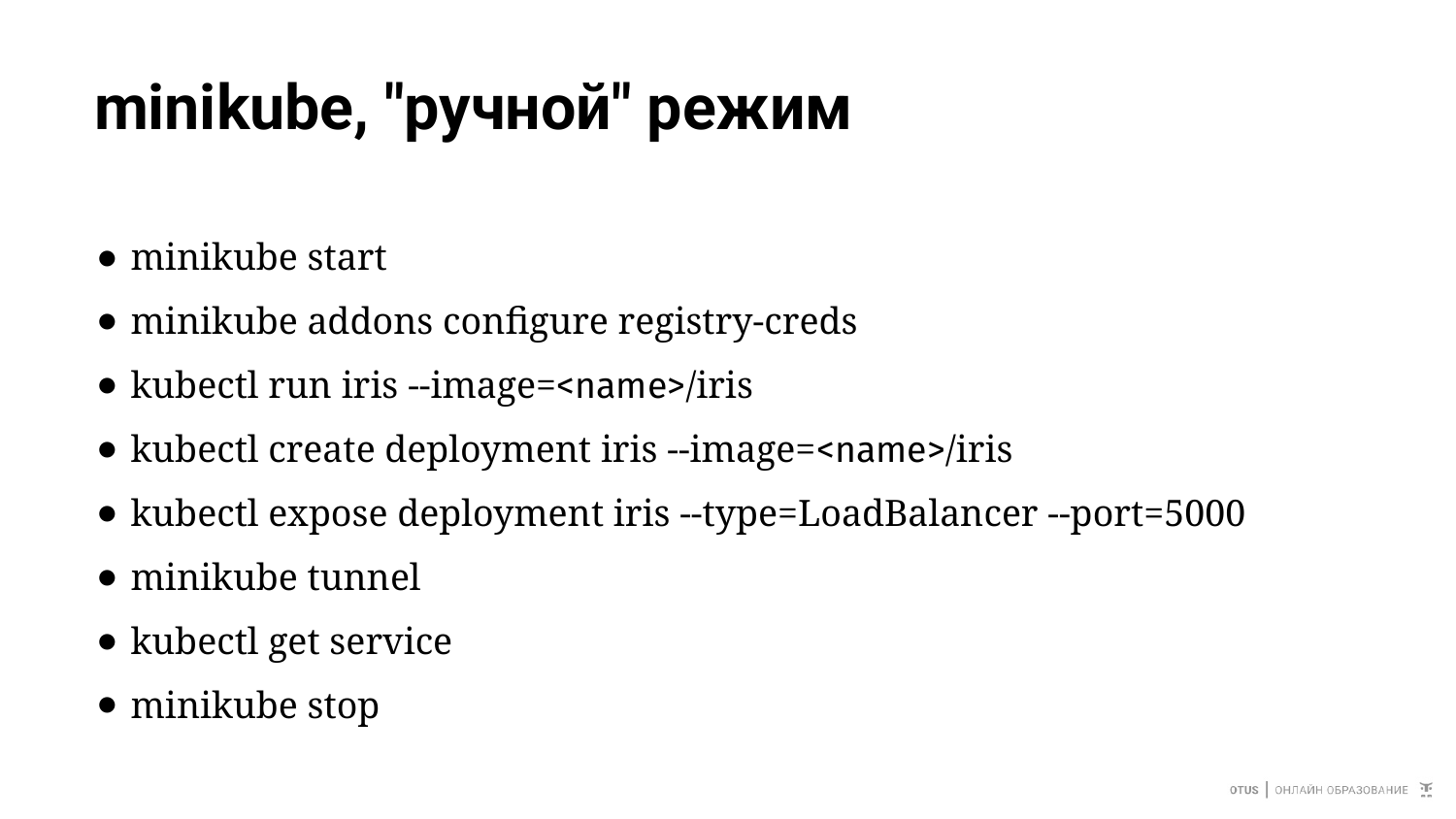

# minikube, "ручной" режим
minikube start
minikube addons configure registry-creds
kubectl run iris --image=<name>/iris
kubectl create deployment iris --image=<name>/iris
kubectl expose deployment iris --type=LoadBalancer --port=5000
minikube tunnel
kubectl get service
minikube stop